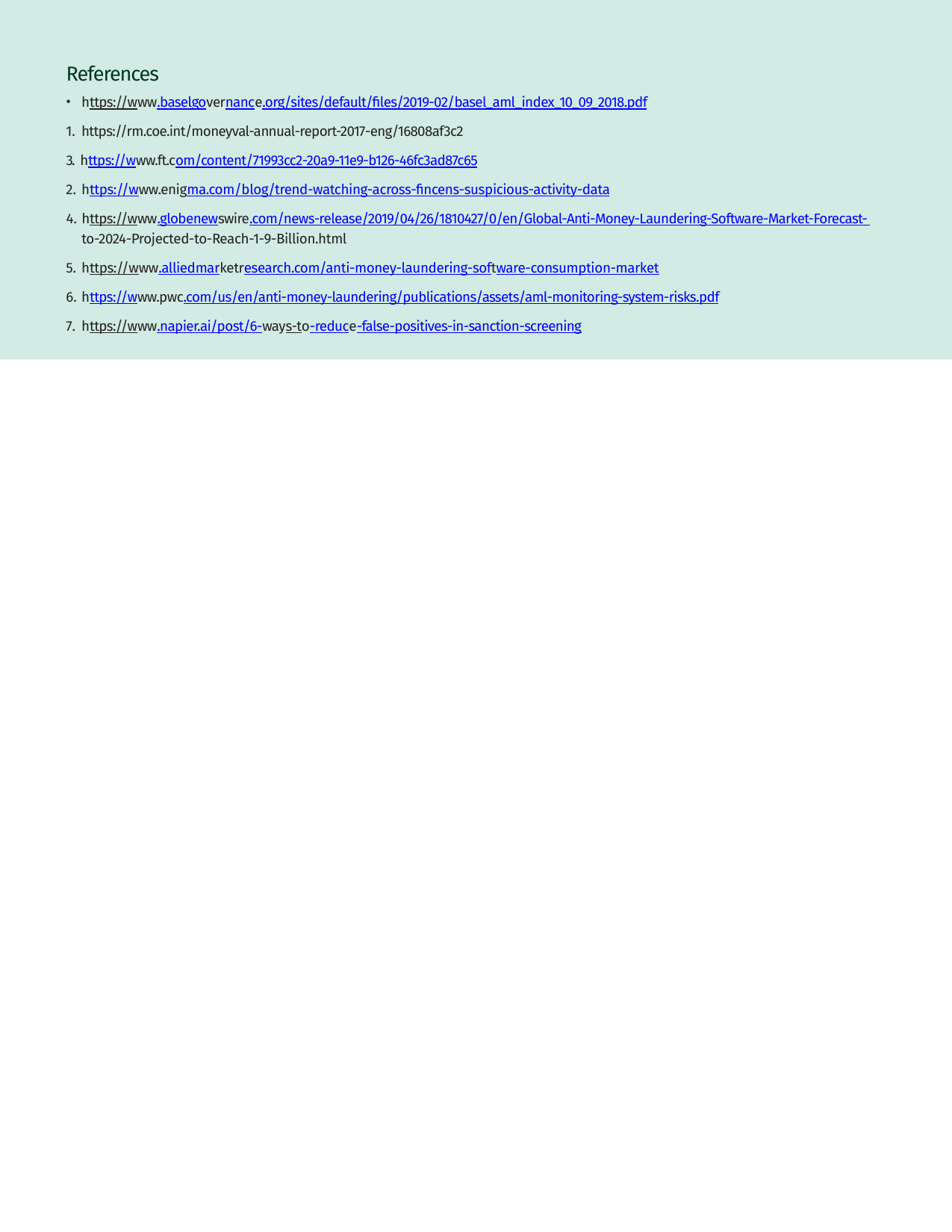

References
https://www.baselgovernance.org/sites/default/files/2019-02/basel_aml_index_10_09_2018.pdf
https://rm.coe.int/moneyval-annual-report-2017-eng/16808af3c2
3. https://www.ft.com/content/71993cc2-20a9-11e9-b126-46fc3ad87c65
https://www.enigma.com/blog/trend-watching-across-fincens-suspicious-activity-data
https://www.globenewswire.com/news-release/2019/04/26/1810427/0/en/Global-Anti-Money-Laundering-Software-Market-Forecast-  to-2024-Projected-to-Reach-1-9-Billion.html
https://www.alliedmarketresearch.com/anti-money-laundering-software-consumption-market
https://www.pwc.com/us/en/anti-money-laundering/publications/assets/aml-monitoring-system-risks.pdf
https://www.napier.ai/post/6-ways-to-reduce-false-positives-in-sanction-screening